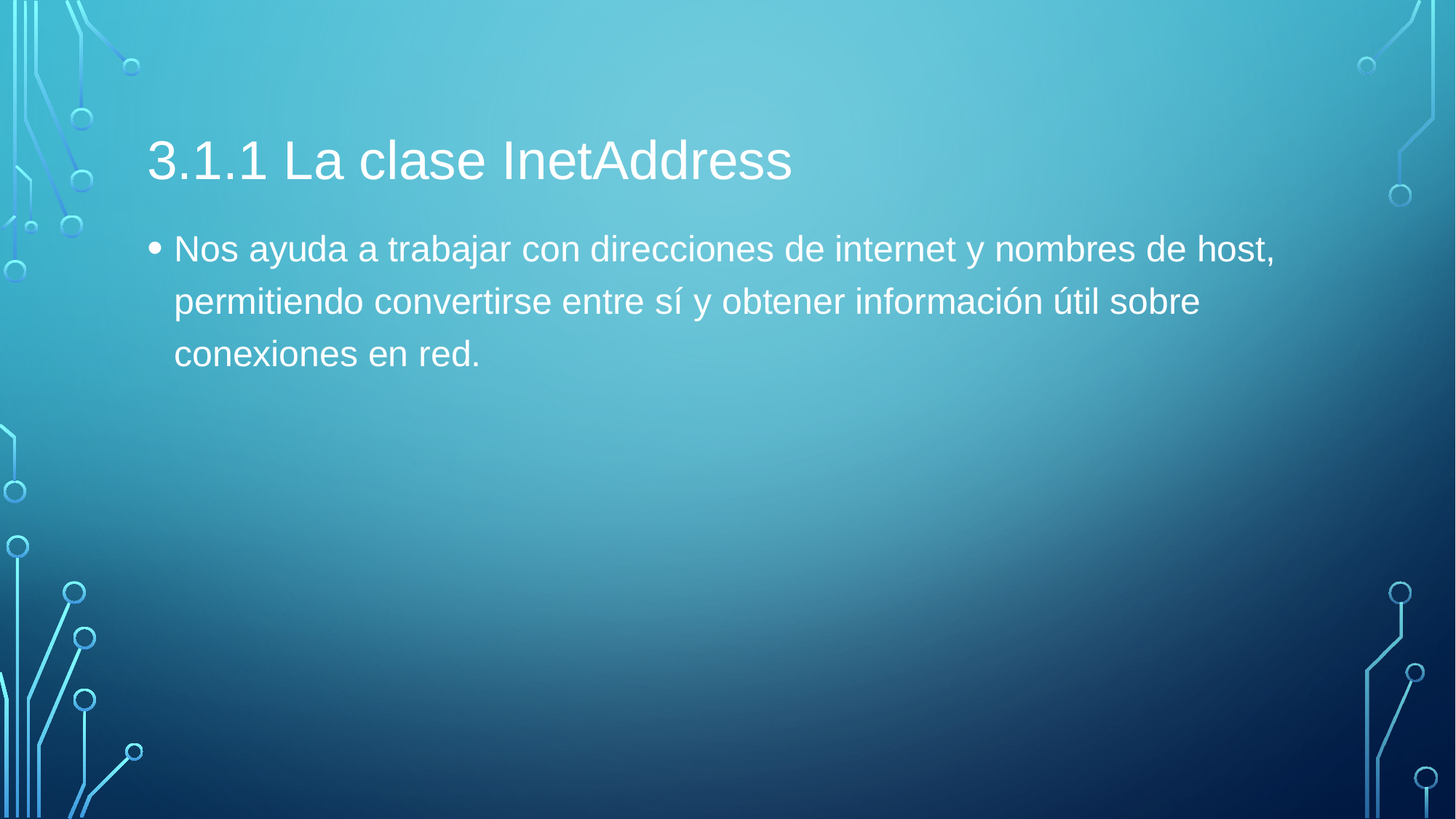

# 3.1.1 La clase InetAddress
Nos ayuda a trabajar con direcciones de internet y nombres de host, permitiendo convertirse entre sí y obtener información útil sobre conexiones en red.